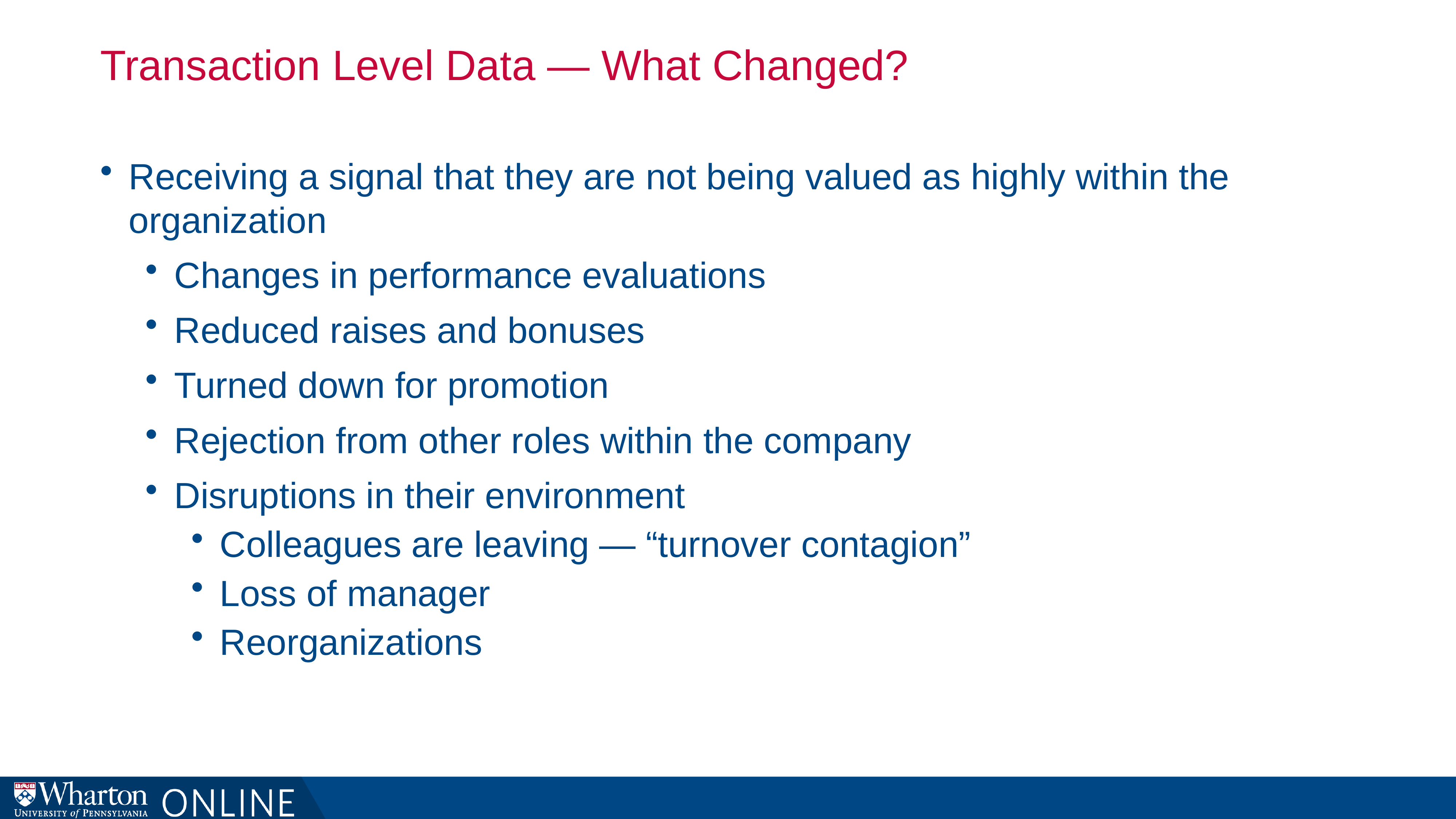

# Transaction Level Data — What Changed?
Receiving a signal that they are not being valued as highly within the organization
Changes in performance evaluations
Reduced raises and bonuses
Turned down for promotion
Rejection from other roles within the company
Disruptions in their environment
Colleagues are leaving — “turnover contagion”
Loss of manager
Reorganizations